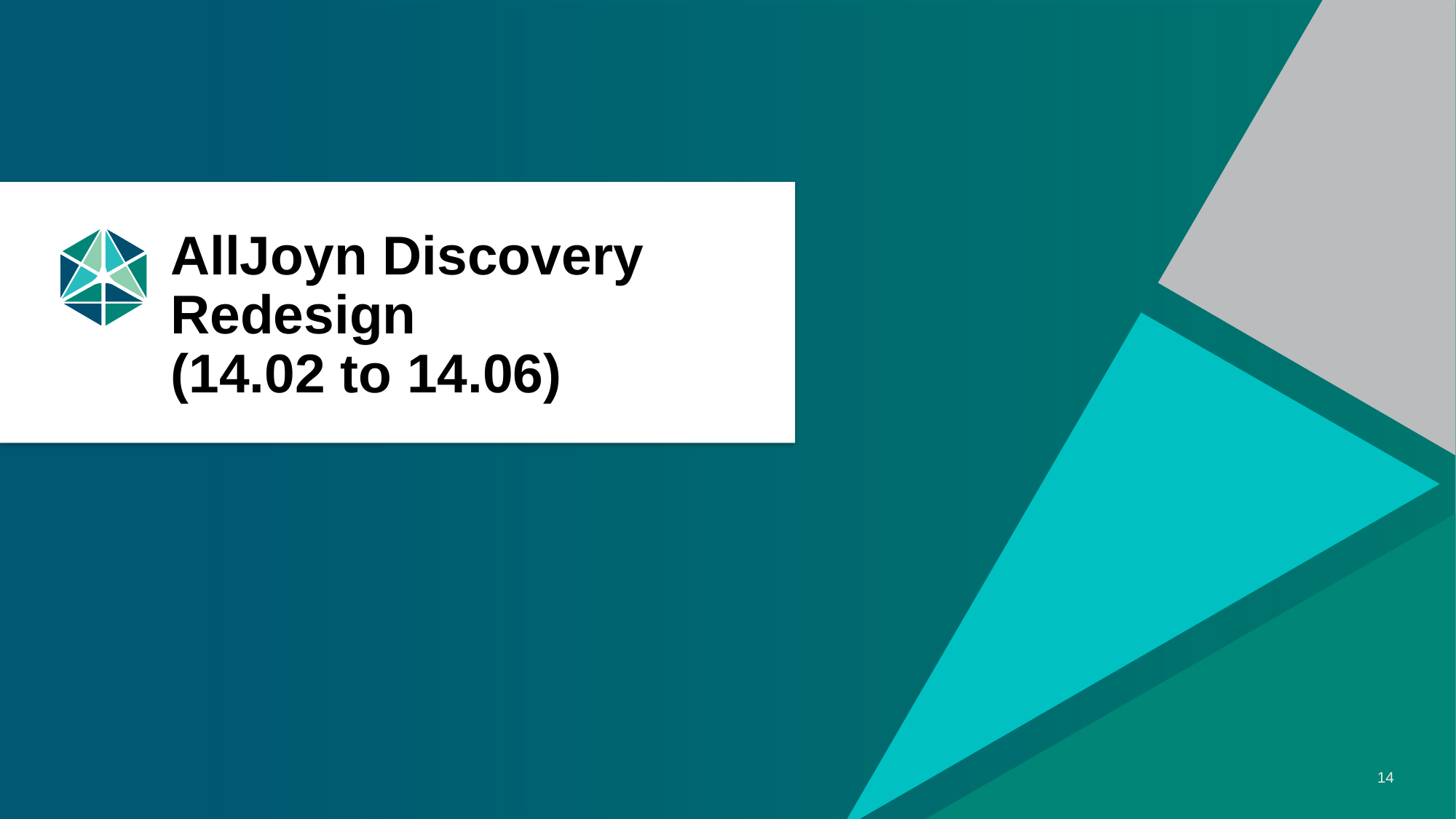

# AllJoyn Discovery Redesign (14.02 to 14.06)